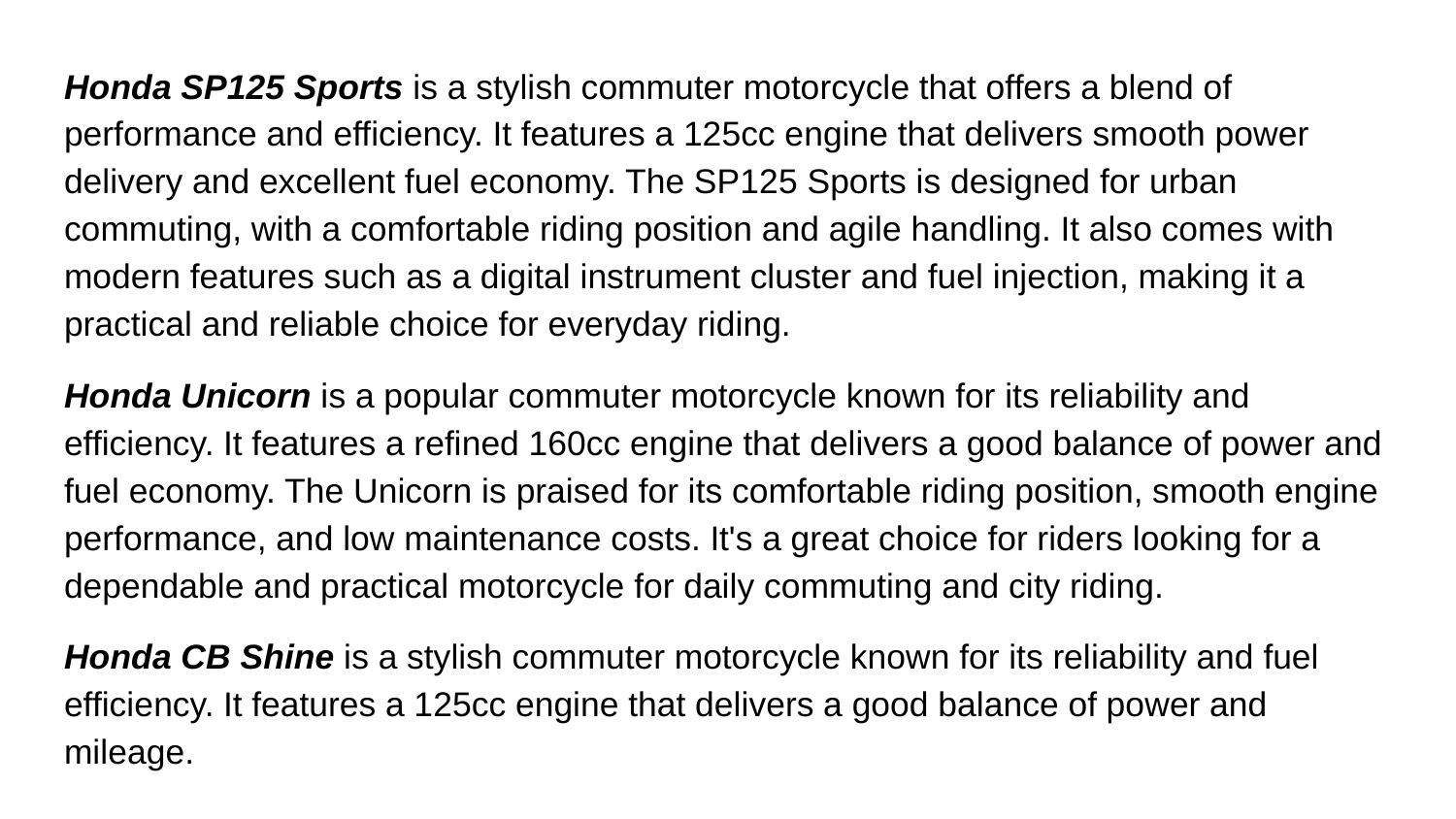

Honda SP125 Sports is a stylish commuter motorcycle that offers a blend of performance and efficiency. It features a 125cc engine that delivers smooth power delivery and excellent fuel economy. The SP125 Sports is designed for urban commuting, with a comfortable riding position and agile handling. It also comes with modern features such as a digital instrument cluster and fuel injection, making it a practical and reliable choice for everyday riding.
Honda Unicorn is a popular commuter motorcycle known for its reliability and efficiency. It features a refined 160cc engine that delivers a good balance of power and fuel economy. The Unicorn is praised for its comfortable riding position, smooth engine performance, and low maintenance costs. It's a great choice for riders looking for a dependable and practical motorcycle for daily commuting and city riding.
Honda CB Shine is a stylish commuter motorcycle known for its reliability and fuel efficiency. It features a 125cc engine that delivers a good balance of power and mileage.